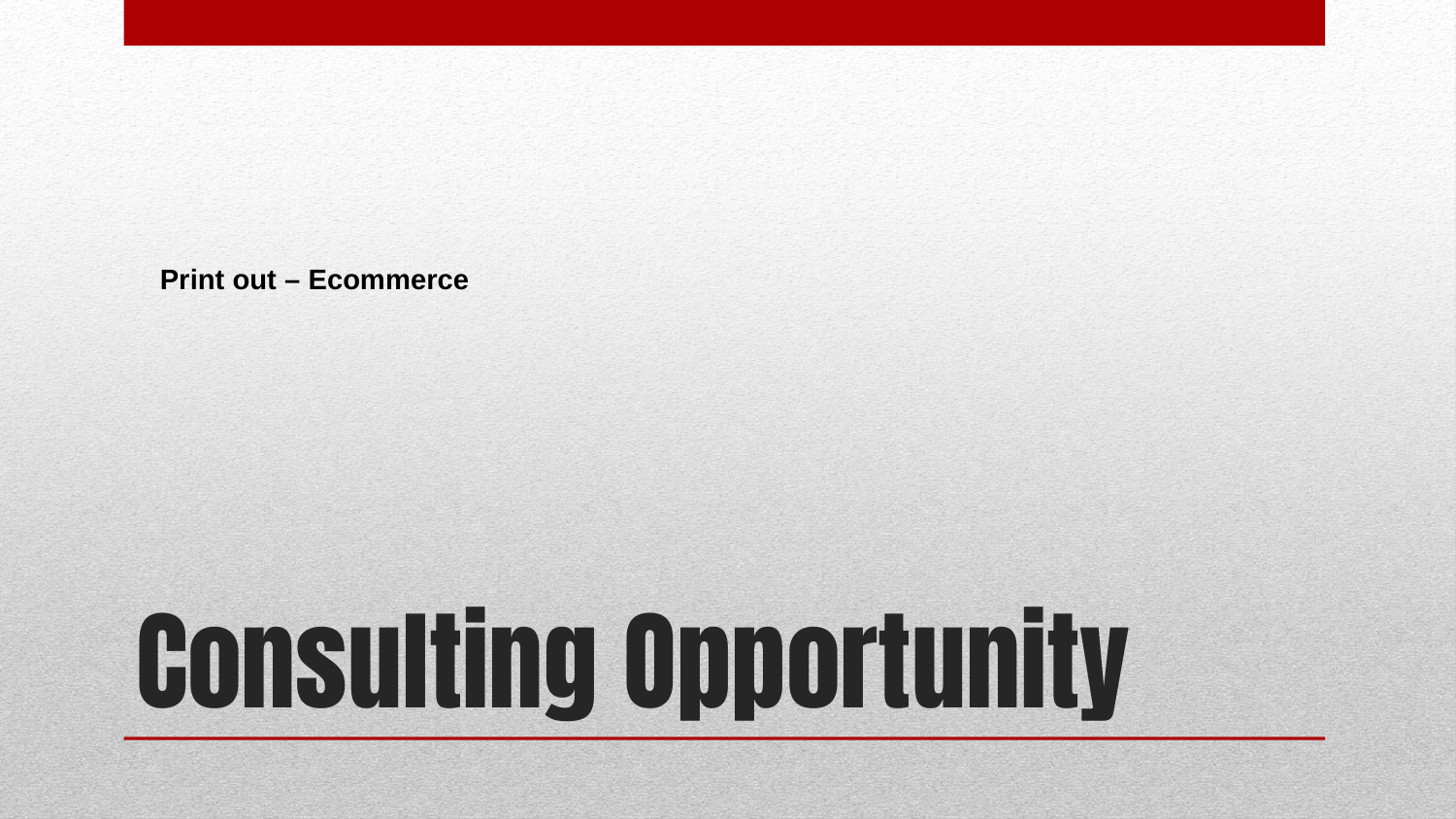

Print out – Ecommerce
# Consulting Opportunity